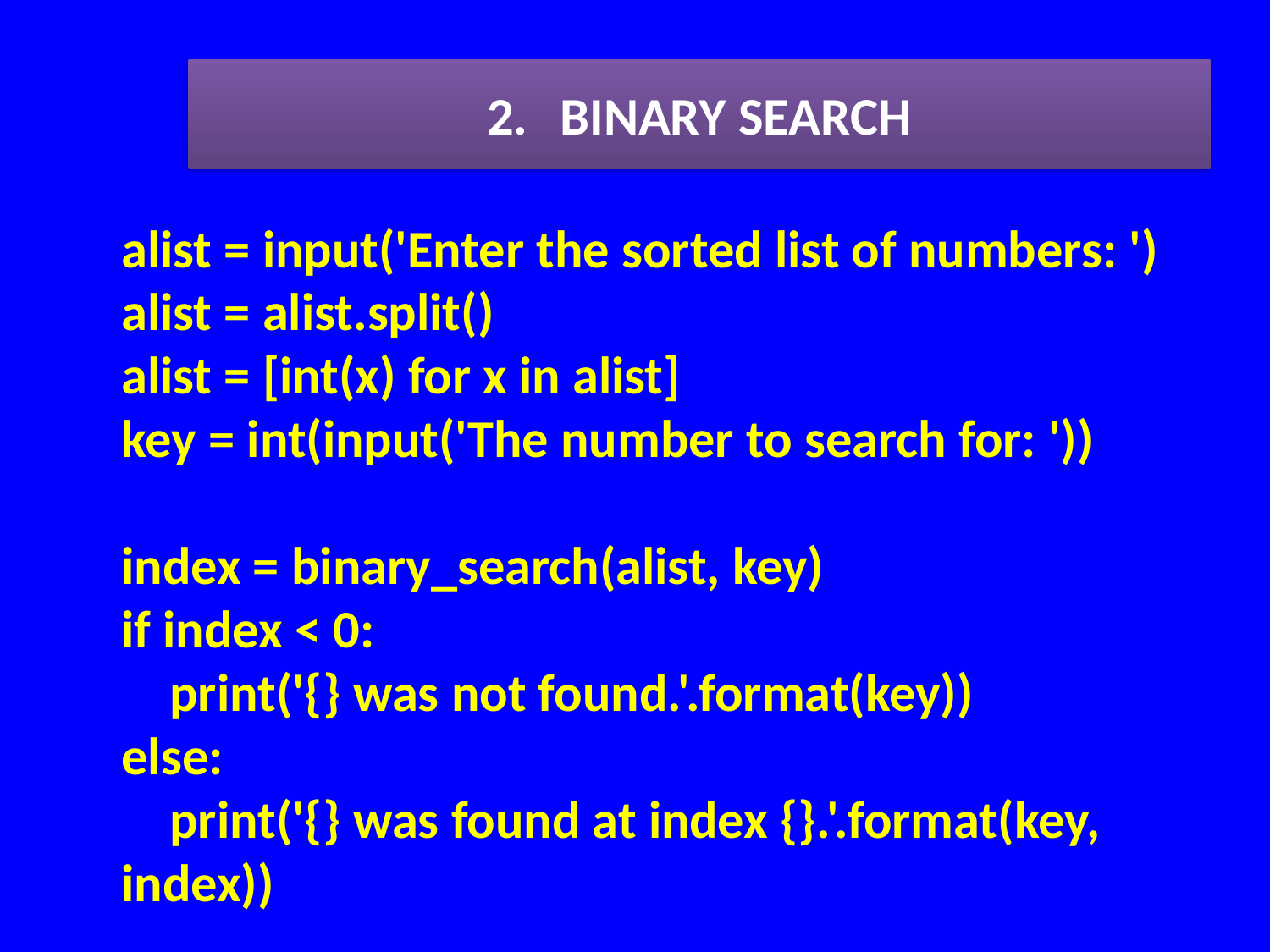

2.	BINARY SEARCH
alist = input('Enter the sorted list of numbers: ')
alist = alist.split()
alist = [int(x) for x in alist]
key = int(input('The number to search for: '))

index = binary_search(alist, key)
if index < 0:
    print('{} was not found.'.format(key))
else:
    print('{} was found at index {}.'.format(key, index))